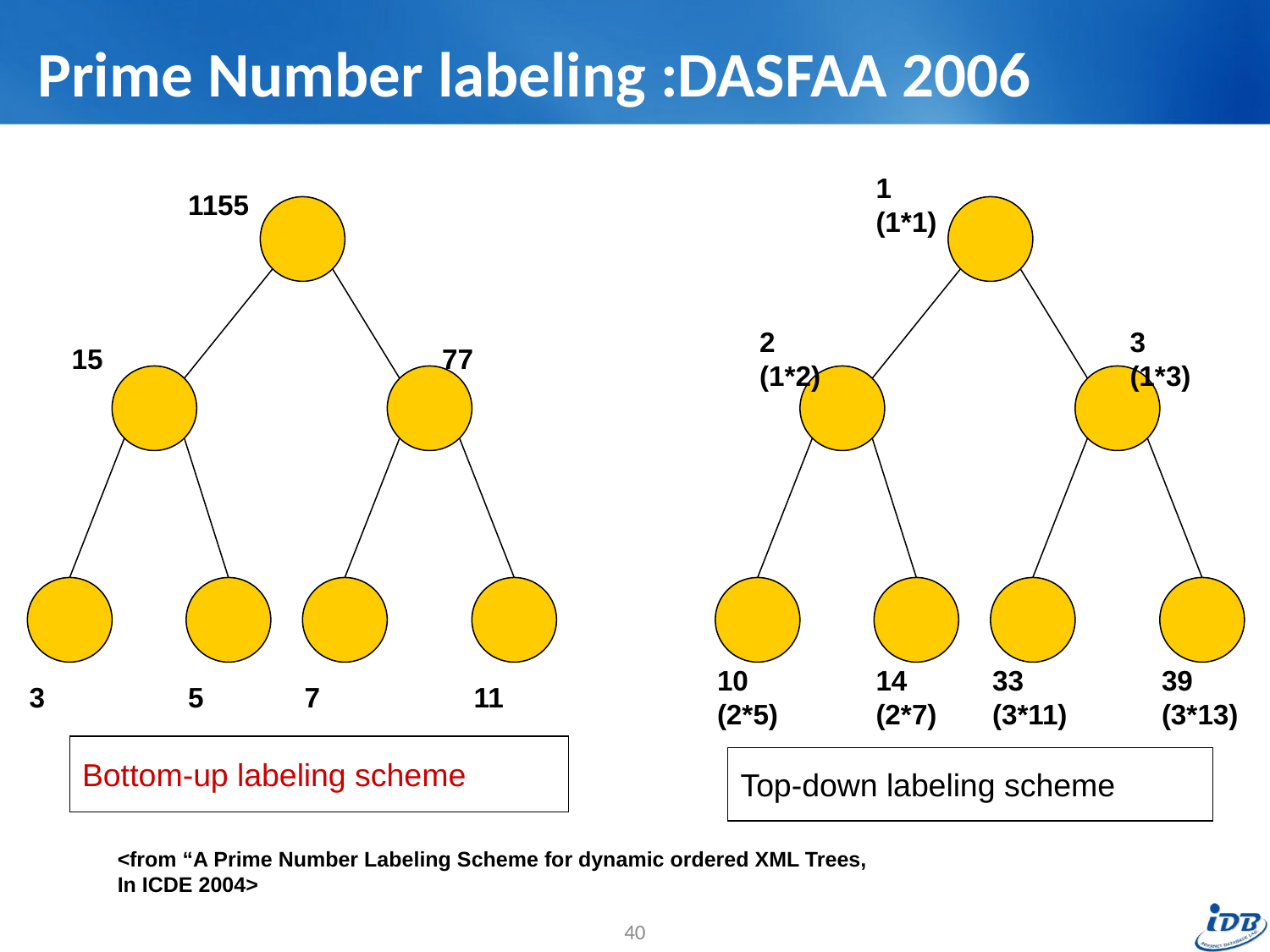

# Prime Number labeling :DASFAA 2006
1155
1
(1*1)

15
77
2
(1*2)
3
(1*3)

3
5
7
11
10
(2*5)
14
(2*7)
33
(3*11)
39
(3*13)
Bottom-up labeling scheme
Top-down labeling scheme
<from “A Prime Number Labeling Scheme for dynamic ordered XML Trees,
In ICDE 2004>
40